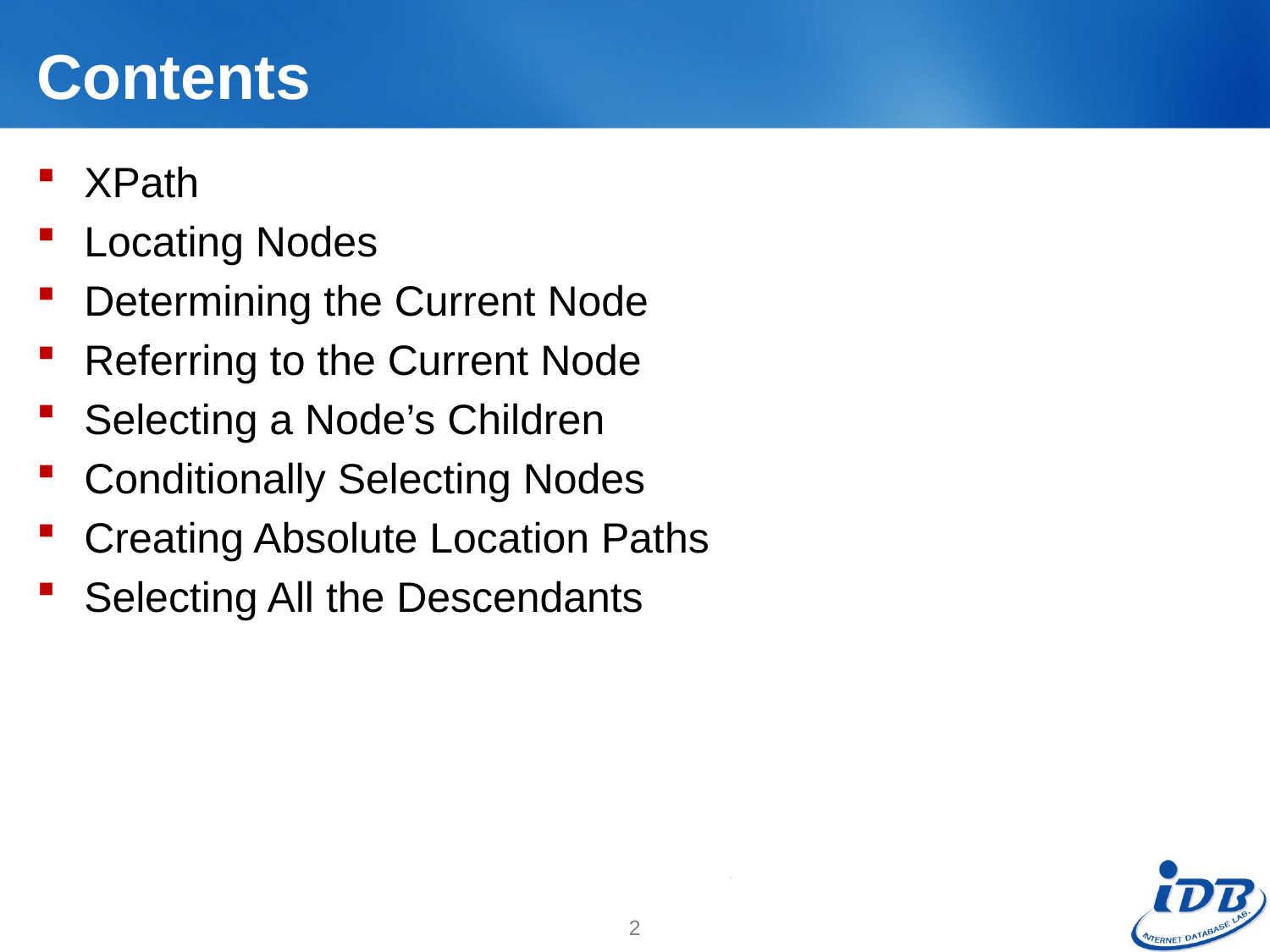

# Contents
XPath
Locating Nodes
Determining the Current Node
Referring to the Current Node
Selecting a Node’s Children
Conditionally Selecting Nodes
Creating Absolute Location Paths
Selecting All the Descendants
2